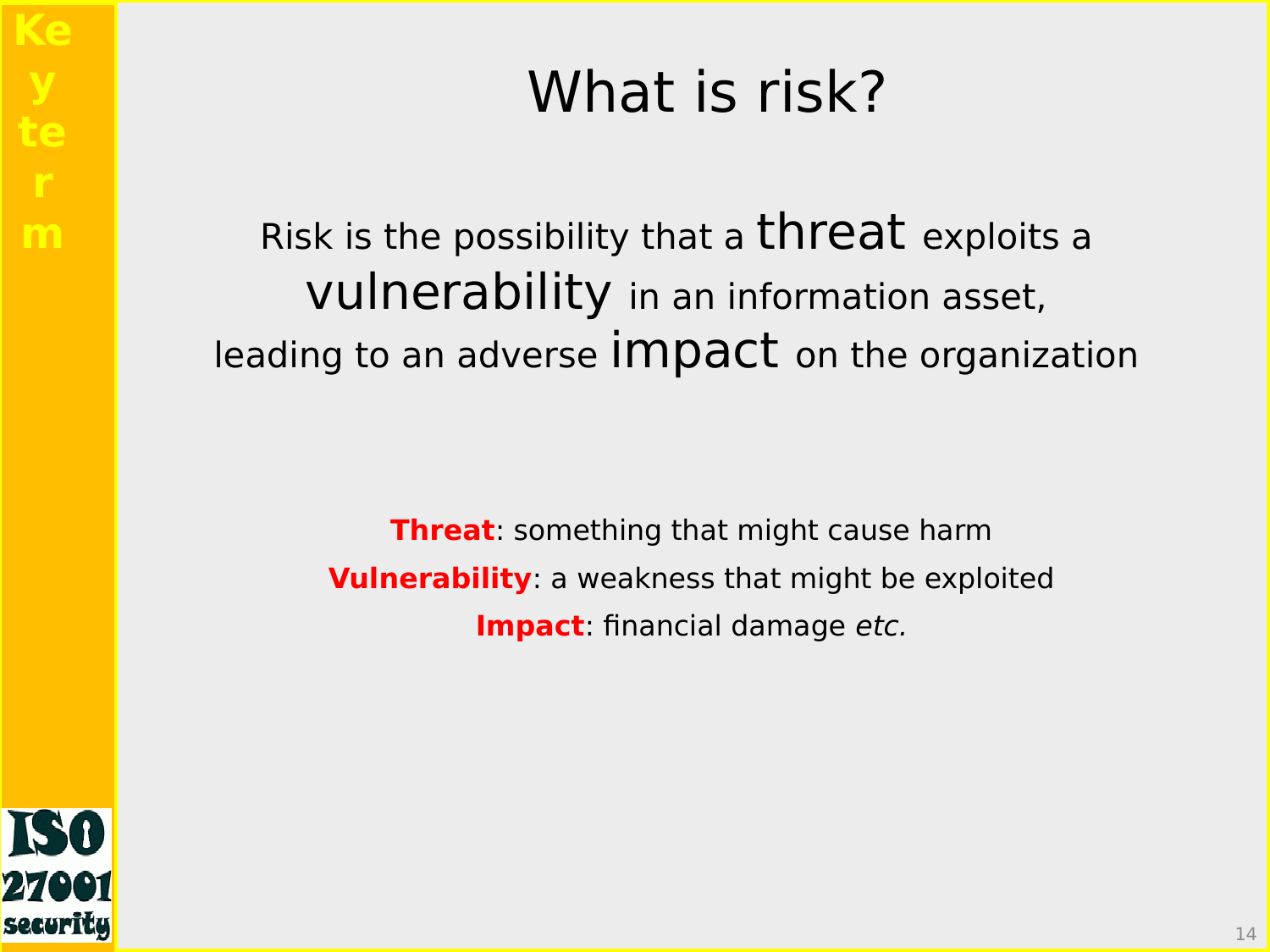

Key term
What is risk?
Risk is the possibility that a threat exploits a vulnerability in an information asset,
leading to an adverse impact on the organization
Threat: something that might cause harm
Vulnerability: a weakness that might be exploited
Impact: financial damage etc.
14